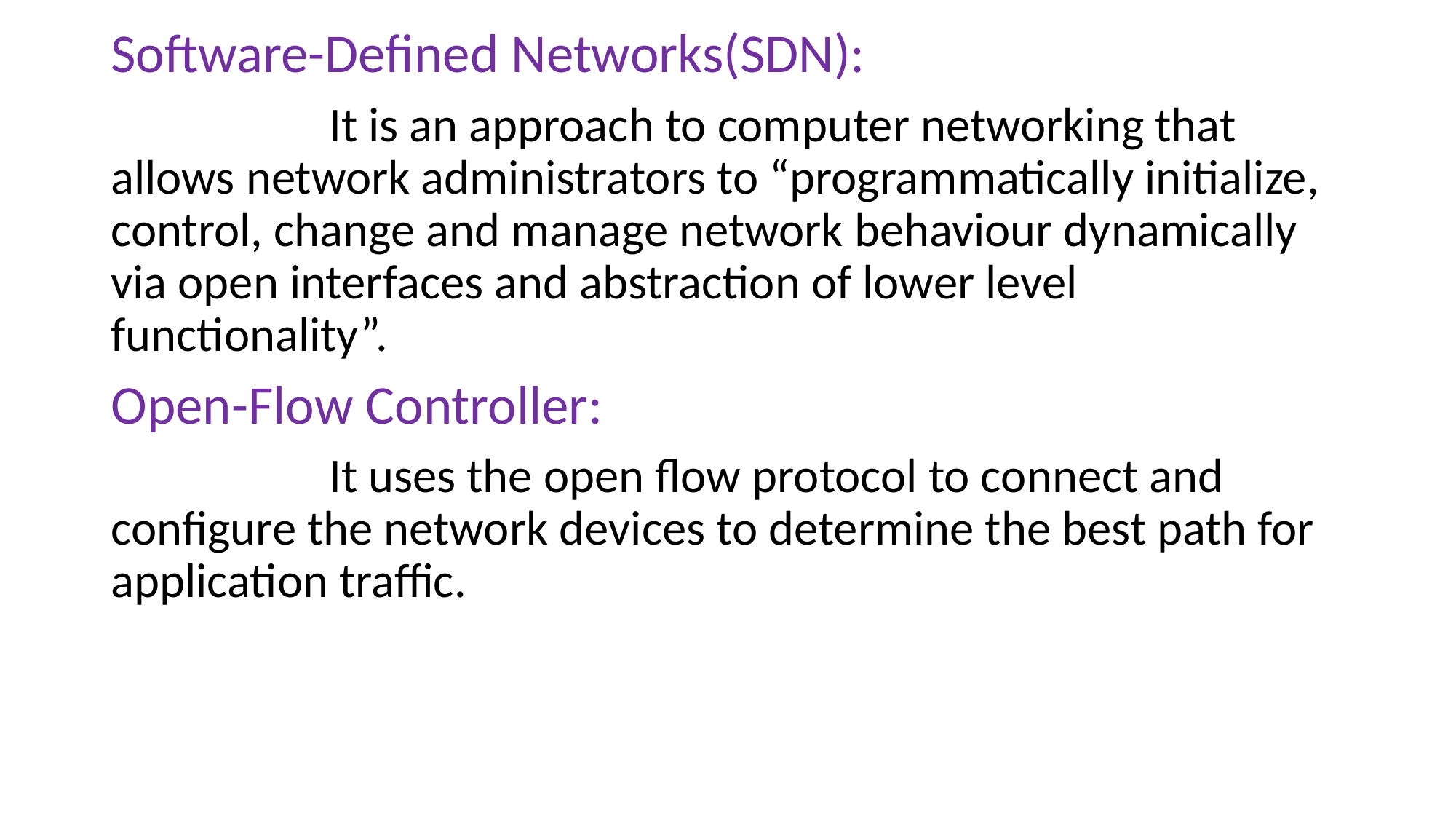

Software-Defined Networks(SDN):
		It is an approach to computer networking that allows network administrators to “programmatically initialize, control, change and manage network behaviour dynamically via open interfaces and abstraction of lower level functionality”.
Open-Flow Controller:
		It uses the open flow protocol to connect and configure the network devices to determine the best path for application traffic.